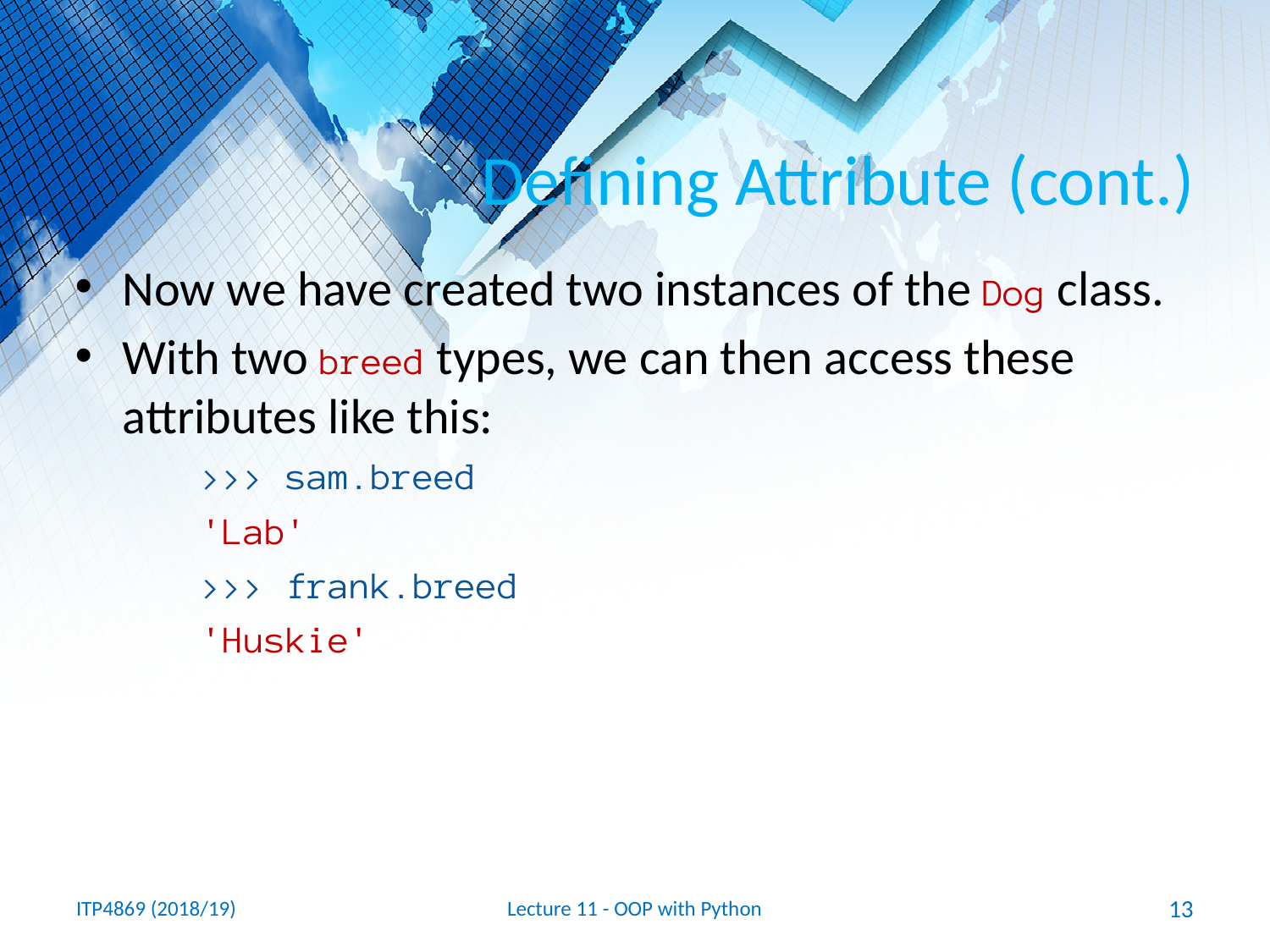

# Defining Attribute (cont.)
Now we have created two instances of the Dog class.
With two breed types, we can then access these attributes like this:
>>> sam.breed
'Lab'
>>> frank.breed
'Huskie'

ITP4869 (2018/19)
Lecture 11 - OOP with Python
13